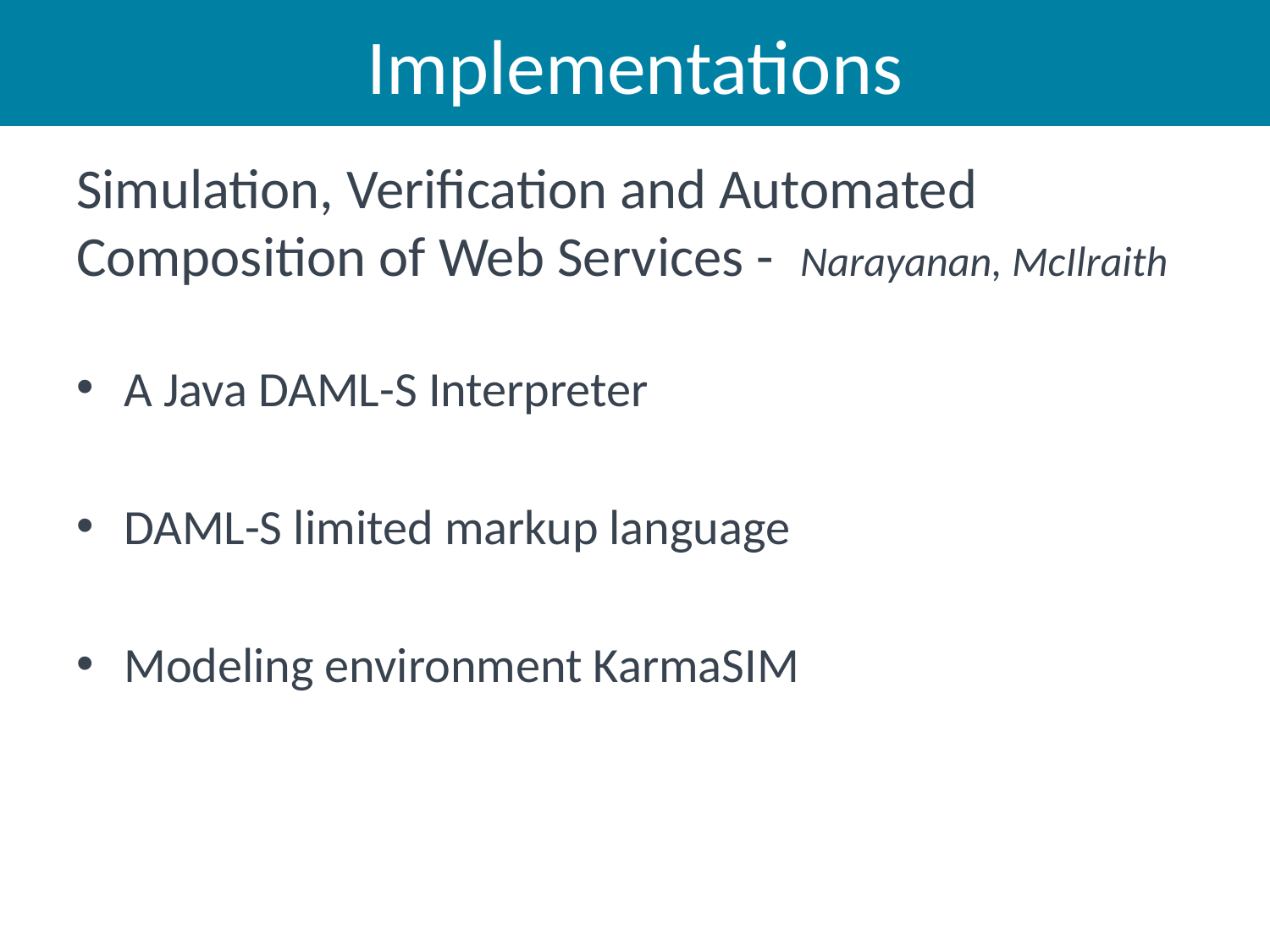

# Implementations
Simulation, Verification and Automated Composition of Web Services -  Narayanan, McIlraith

A Java DAML-S Interpreter

DAML-S limited markup language

Modeling environment KarmaSIM